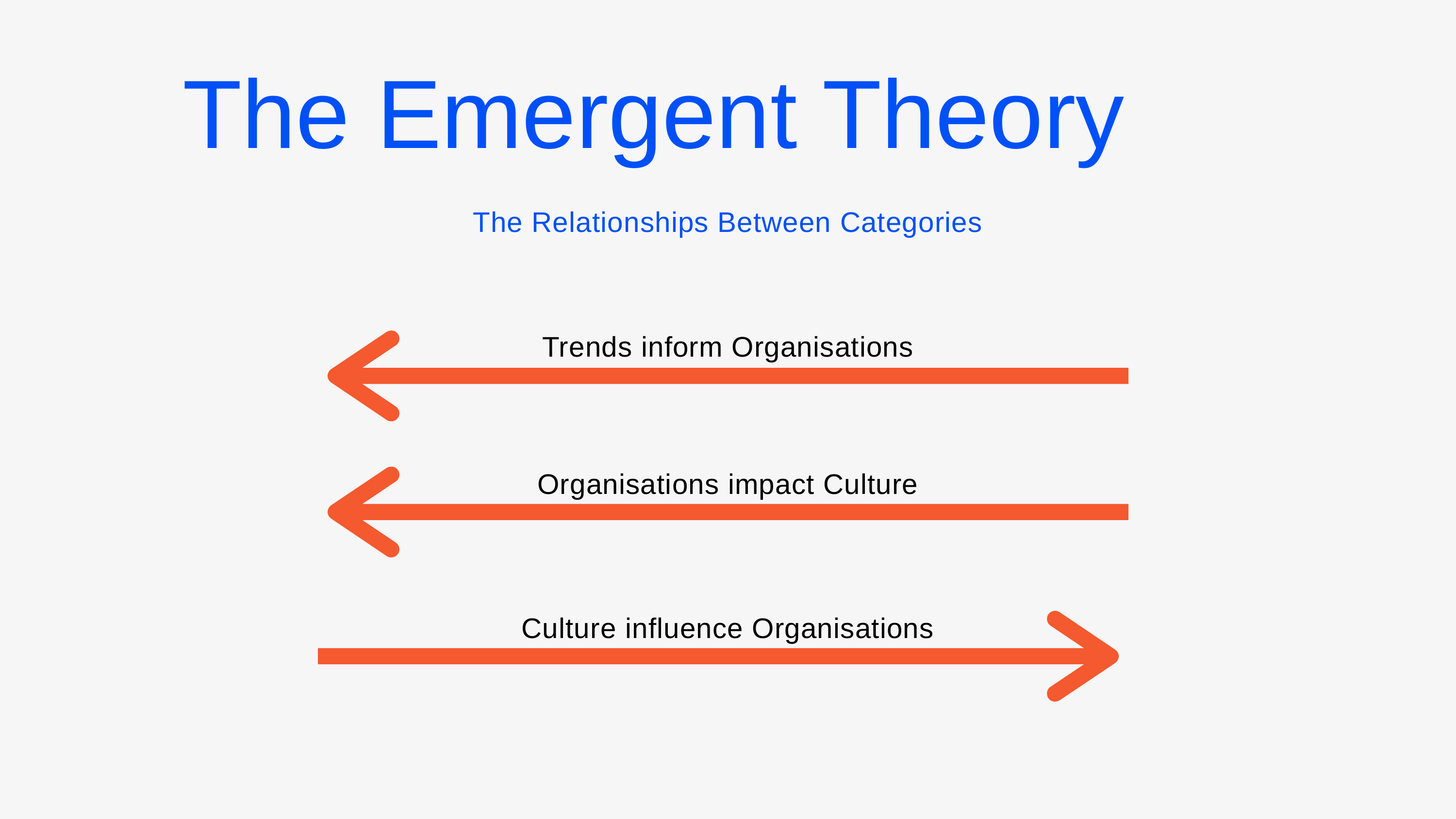

The Emergent Theory
The Relationships Between Categories
Trends inform Organisations

Organisations impact Culture

Culture influence Organisations